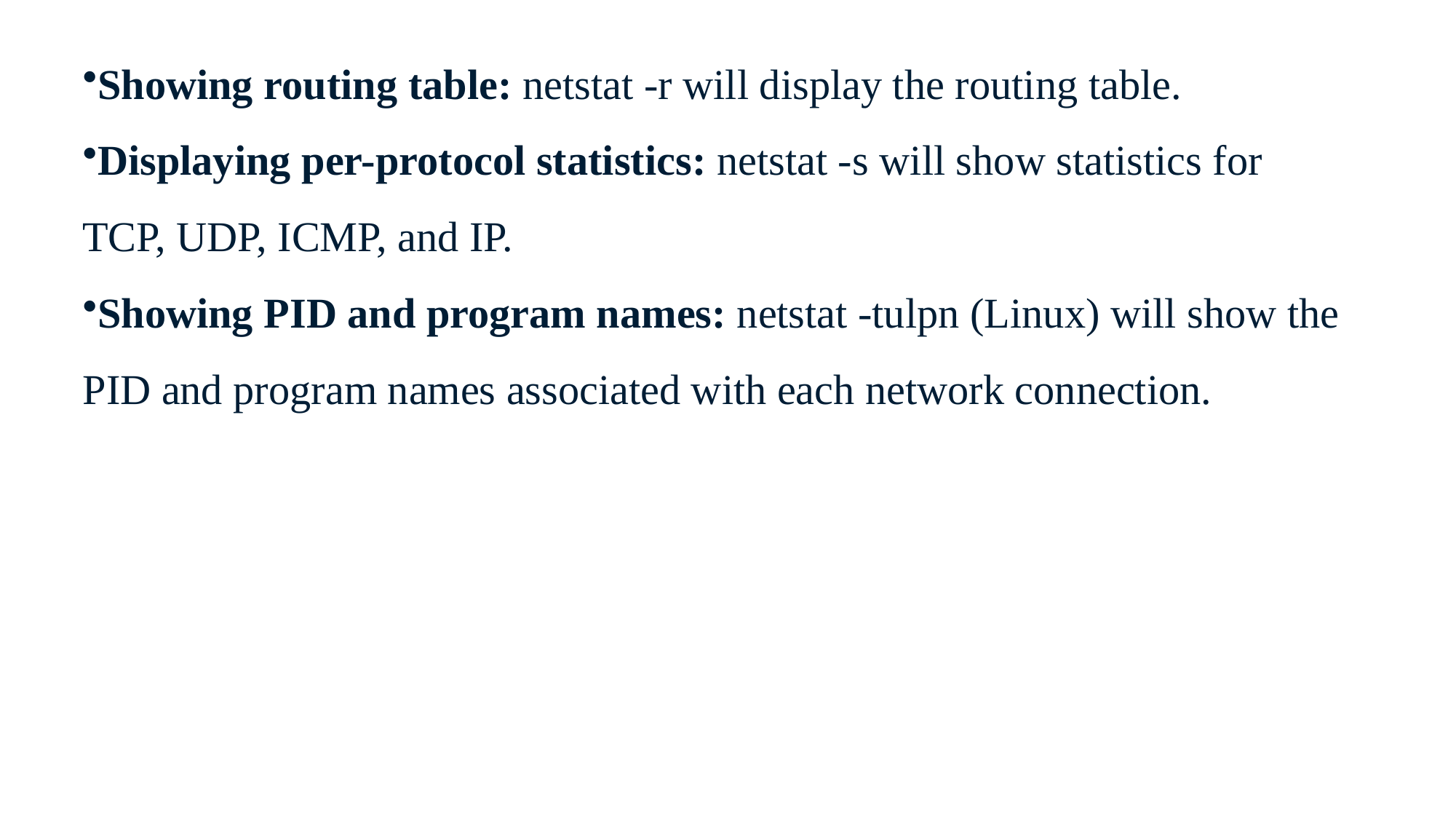

Showing routing table: netstat -r will display the routing table.
Displaying per-protocol statistics: netstat -s will show statistics for TCP, UDP, ICMP, and IP.
Showing PID and program names: netstat -tulpn (Linux) will show the PID and program names associated with each network connection.